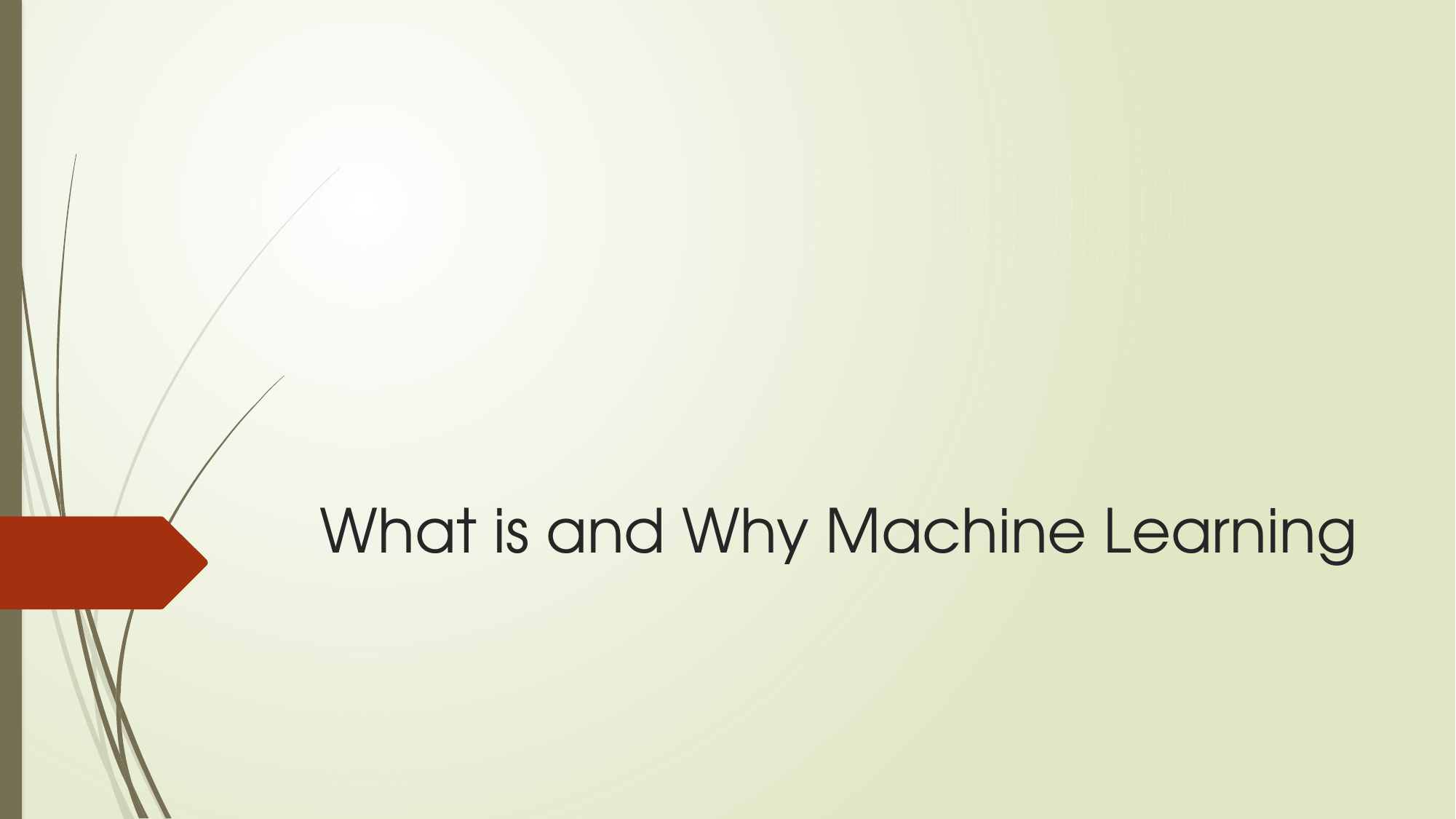

# What is and Why Machine Learning